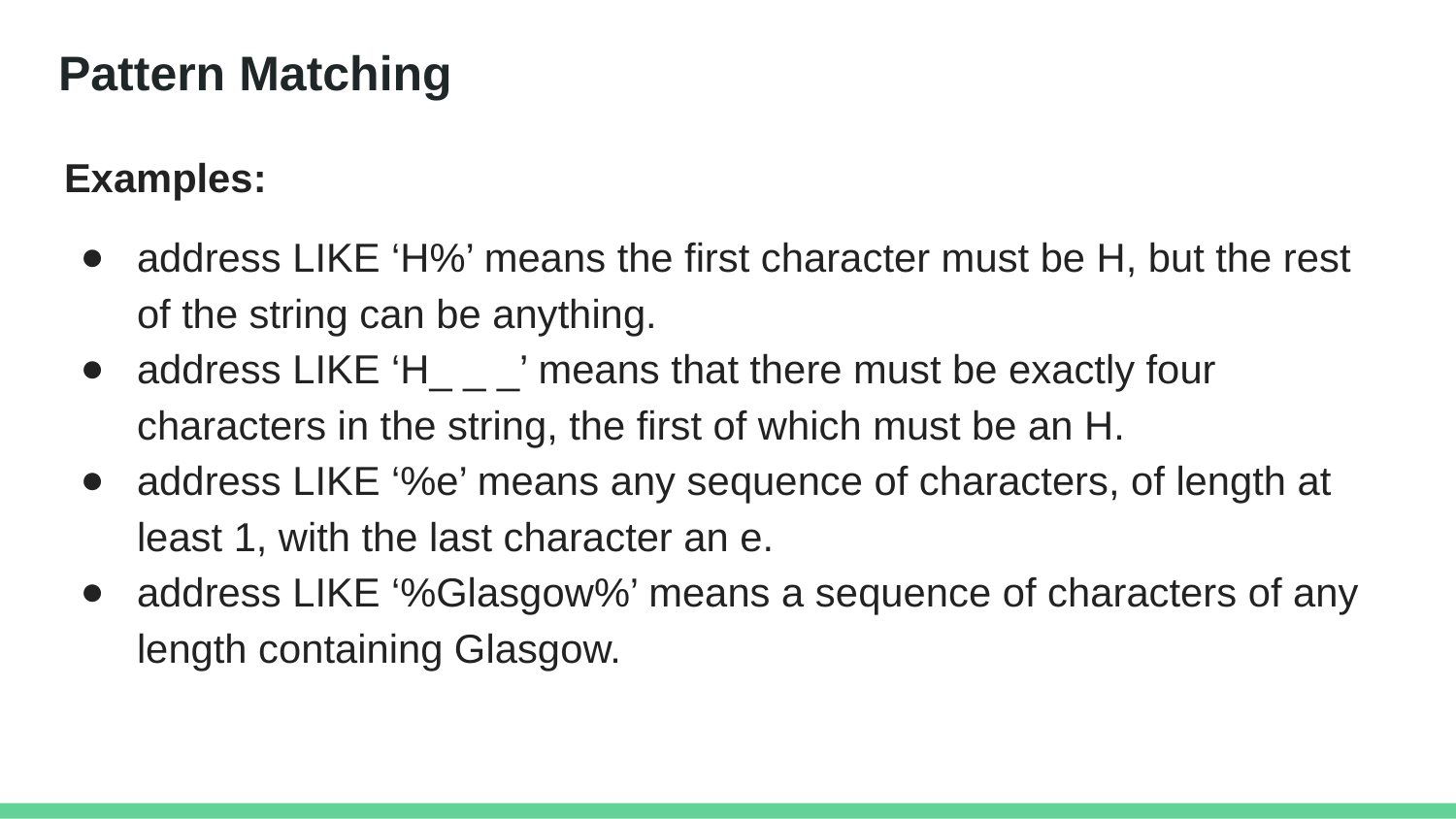

# Pattern Matching
Examples:
address LIKE ‘H%’ means the first character must be H, but the rest of the string can be anything.
address LIKE ‘H_ _ _’ means that there must be exactly four characters in the string, the first of which must be an H.
address LIKE ‘%e’ means any sequence of characters, of length at least 1, with the last character an e.
address LIKE ‘%Glasgow%’ means a sequence of characters of any length containing Glasgow.